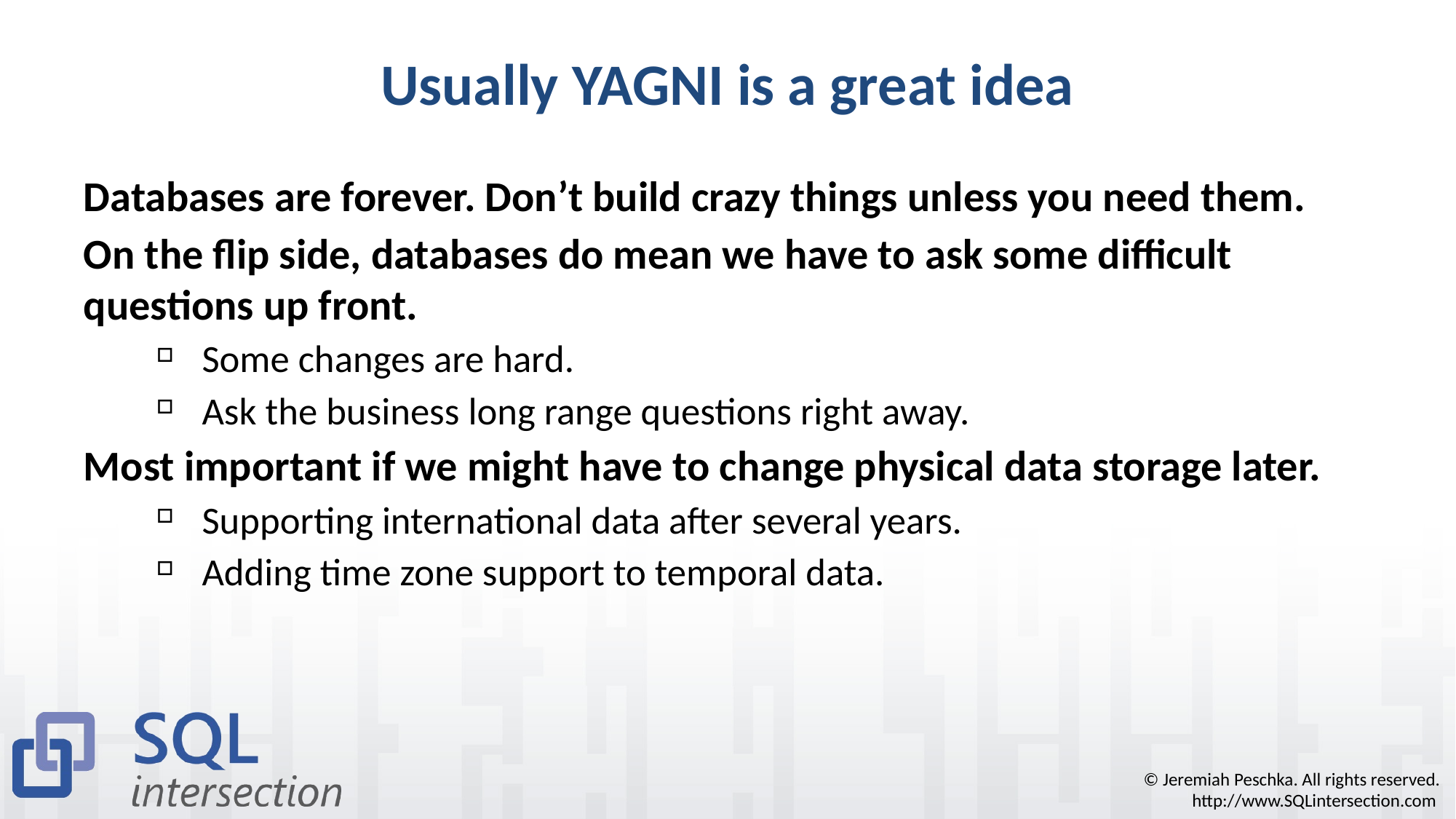

# Usually YAGNI is a great idea
Databases are forever. Don’t build crazy things unless you need them.
On the flip side, databases do mean we have to ask some difficult questions up front.
Some changes are hard.
Ask the business long range questions right away.
Most important if we might have to change physical data storage later.
Supporting international data after several years.
Adding time zone support to temporal data.